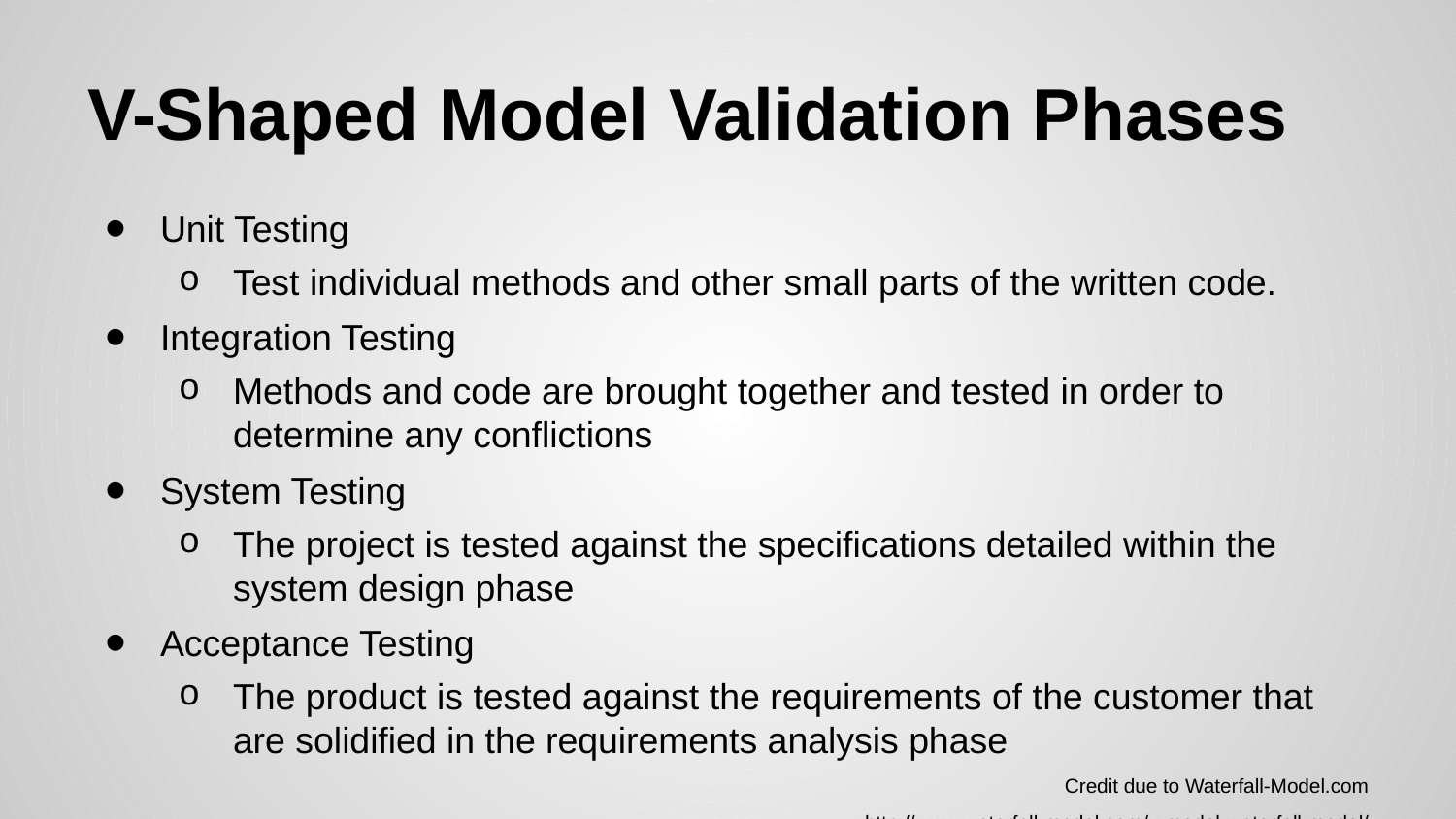

# V-Shaped Model Validation Phases
Unit Testing
Test individual methods and other small parts of the written code.
Integration Testing
Methods and code are brought together and tested in order to determine any conflictions
System Testing
The project is tested against the specifications detailed within the system design phase
Acceptance Testing
The product is tested against the requirements of the customer that are solidified in the requirements analysis phase
Credit due to Waterfall-Model.com
http://www.waterfall-model.com/v-model-waterfall-model/